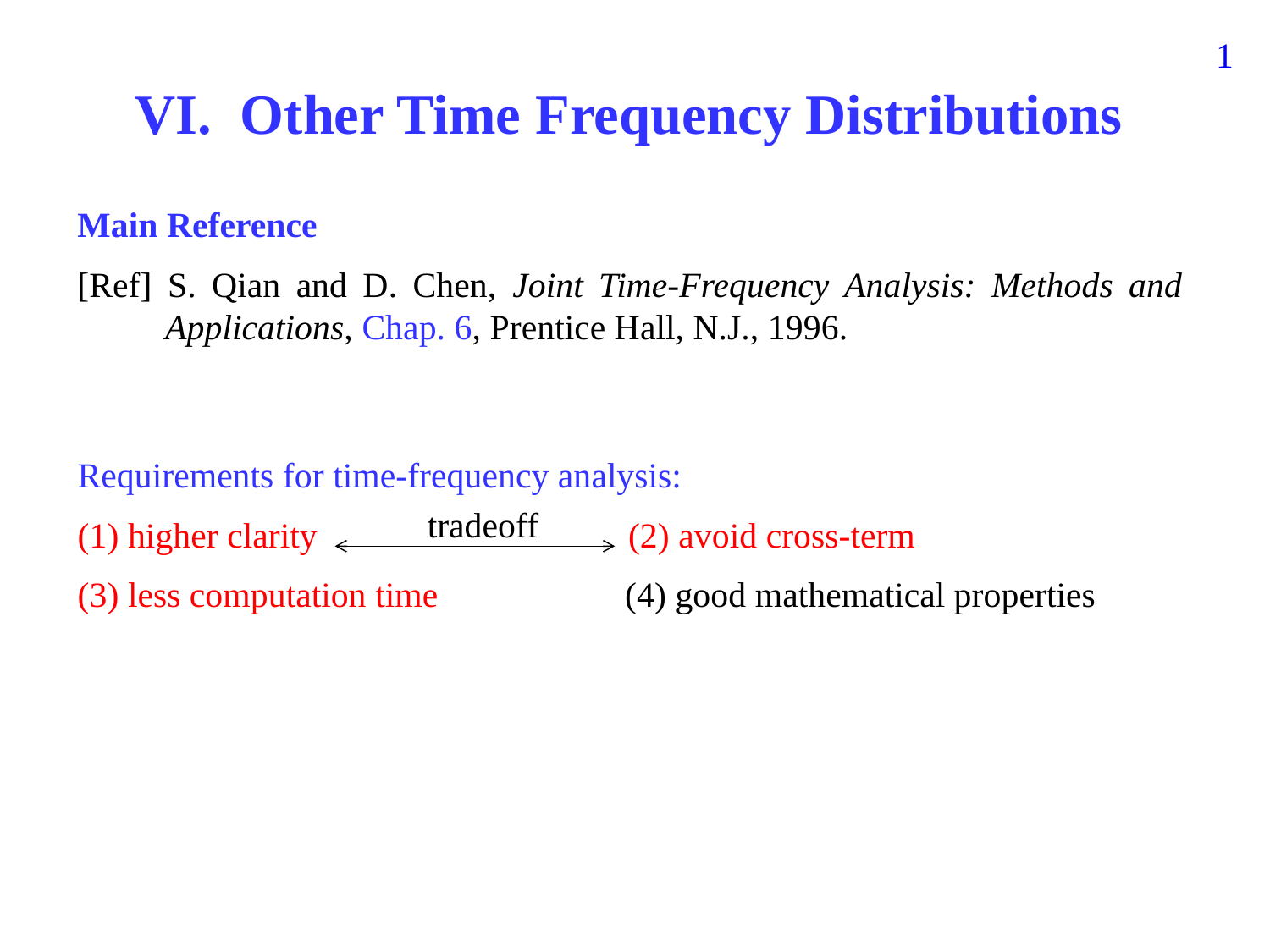

1
VI.  Other Time Frequency Distributions
Main Reference
[Ref] S. Qian and D. Chen, Joint Time-Frequency Analysis: Methods and Applications, Chap. 6, Prentice Hall, N.J., 1996.
Requirements for time-frequency analysis:
(1) higher clarity                                   (2) avoid cross-term
(3) less computation time                     (4) good mathematical properties
tradeoff